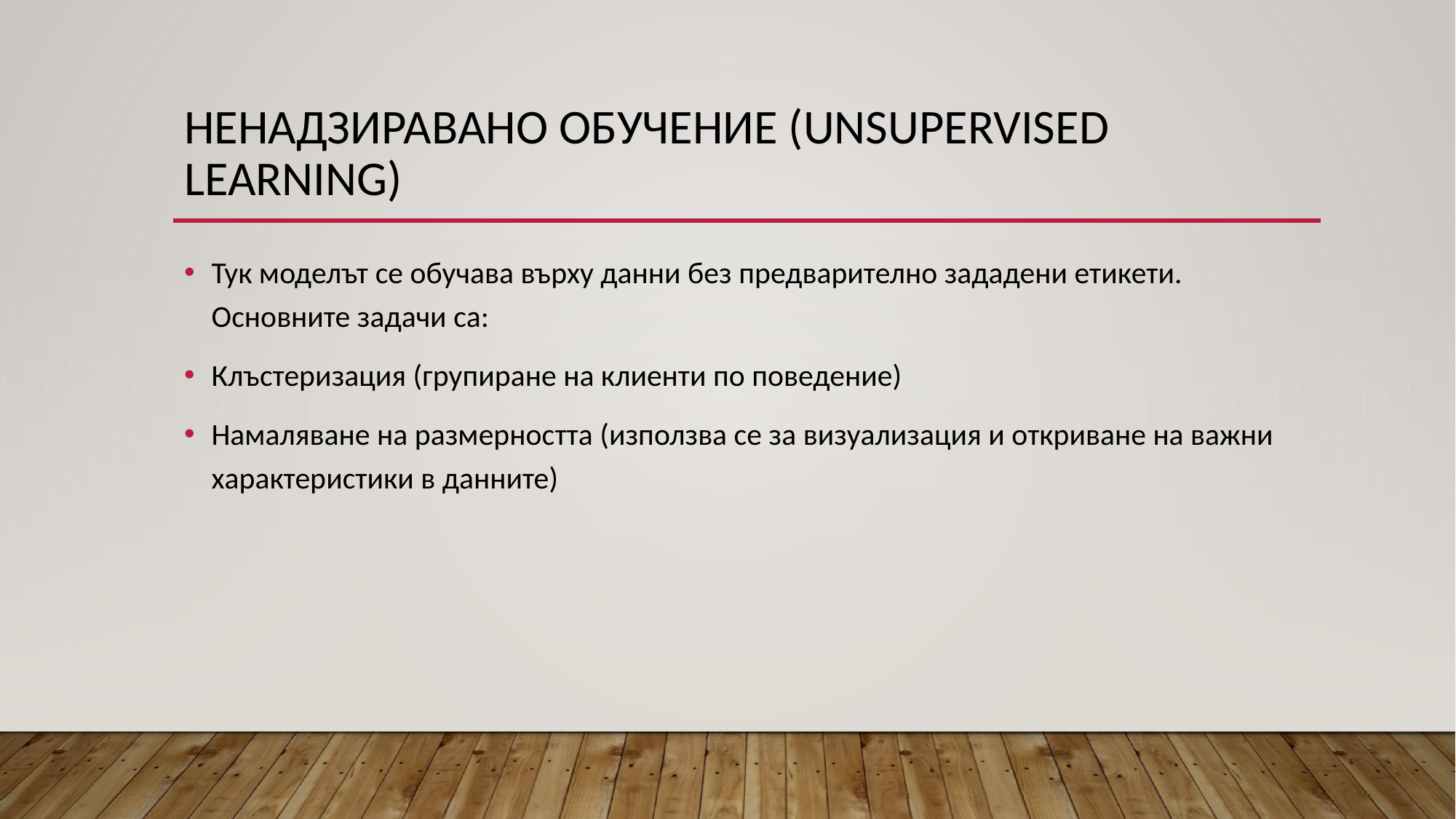

# Ненадзиравано Обучение (Unsupervised Learning)
Тук моделът се обучава върху данни без предварително зададени етикети. Основните задачи са:
Клъстеризация (групиране на клиенти по поведение)
Намаляване на размерността (използва се за визуализация и откриване на важни характеристики в данните)